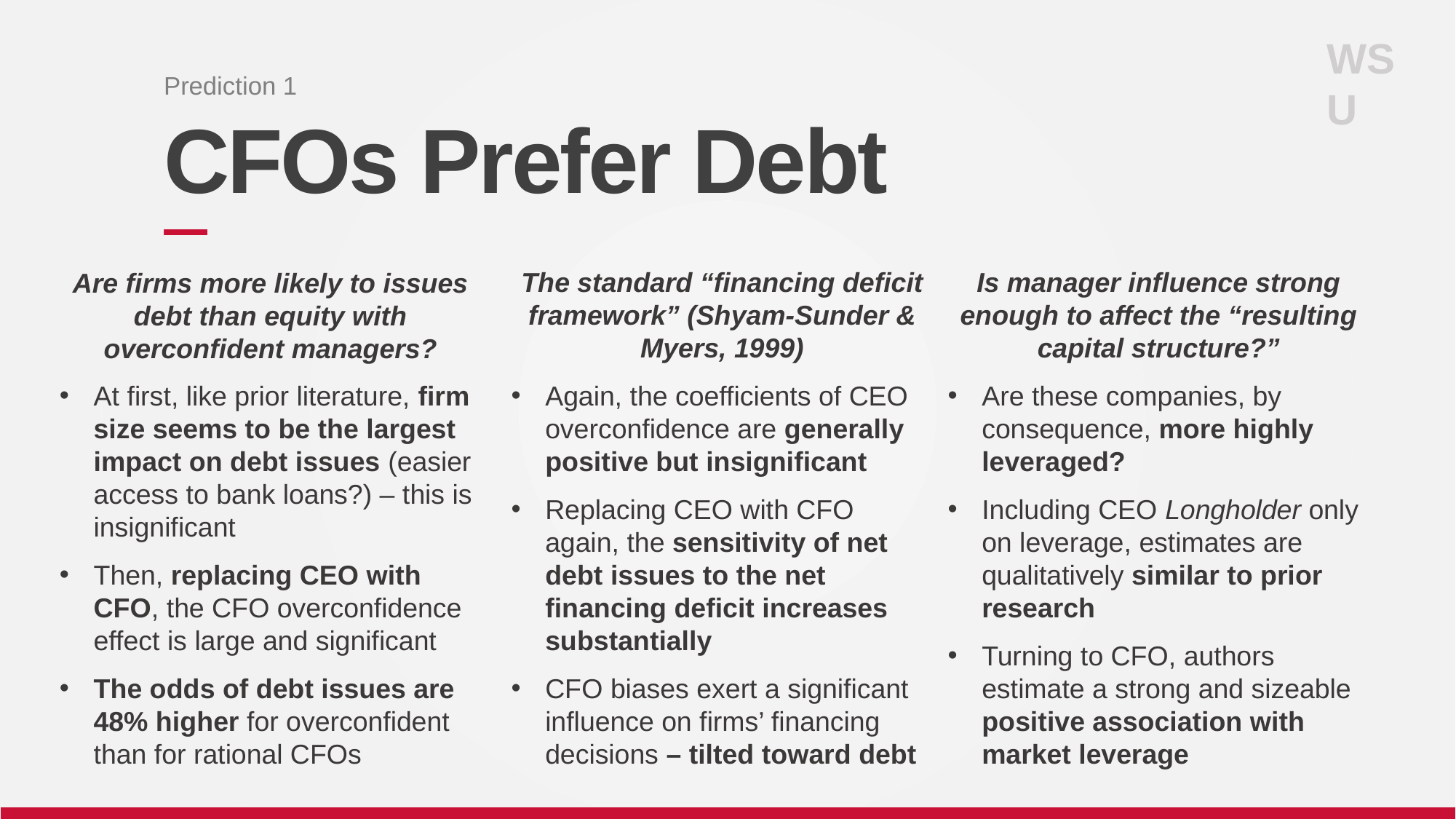

WSU
Prediction 1
# CFOs Prefer Debt

Are firms more likely to issues debt than equity with overconfident managers?
At first, like prior literature, firm size seems to be the largest impact on debt issues (easier access to bank loans?) – this is insignificant
Then, replacing CEO with CFO, the CFO overconfidence effect is large and significant
The odds of debt issues are 48% higher for overconfident than for rational CFOs

Is manager influence strong enough to affect the “resulting capital structure?”
Are these companies, by consequence, more highly leveraged?
Including CEO Longholder only on leverage, estimates are qualitatively similar to prior research
Turning to CFO, authors estimate a strong and sizeable positive association with market leverage
The standard “financing deficit framework” (Shyam-Sunder & Myers, 1999)
Again, the coefficients of CEO overconfidence are generally positive but insignificant
Replacing CEO with CFO again, the sensitivity of net debt issues to the net financing deficit increases substantially
CFO biases exert a significant influence on firms’ financing decisions – tilted toward debt